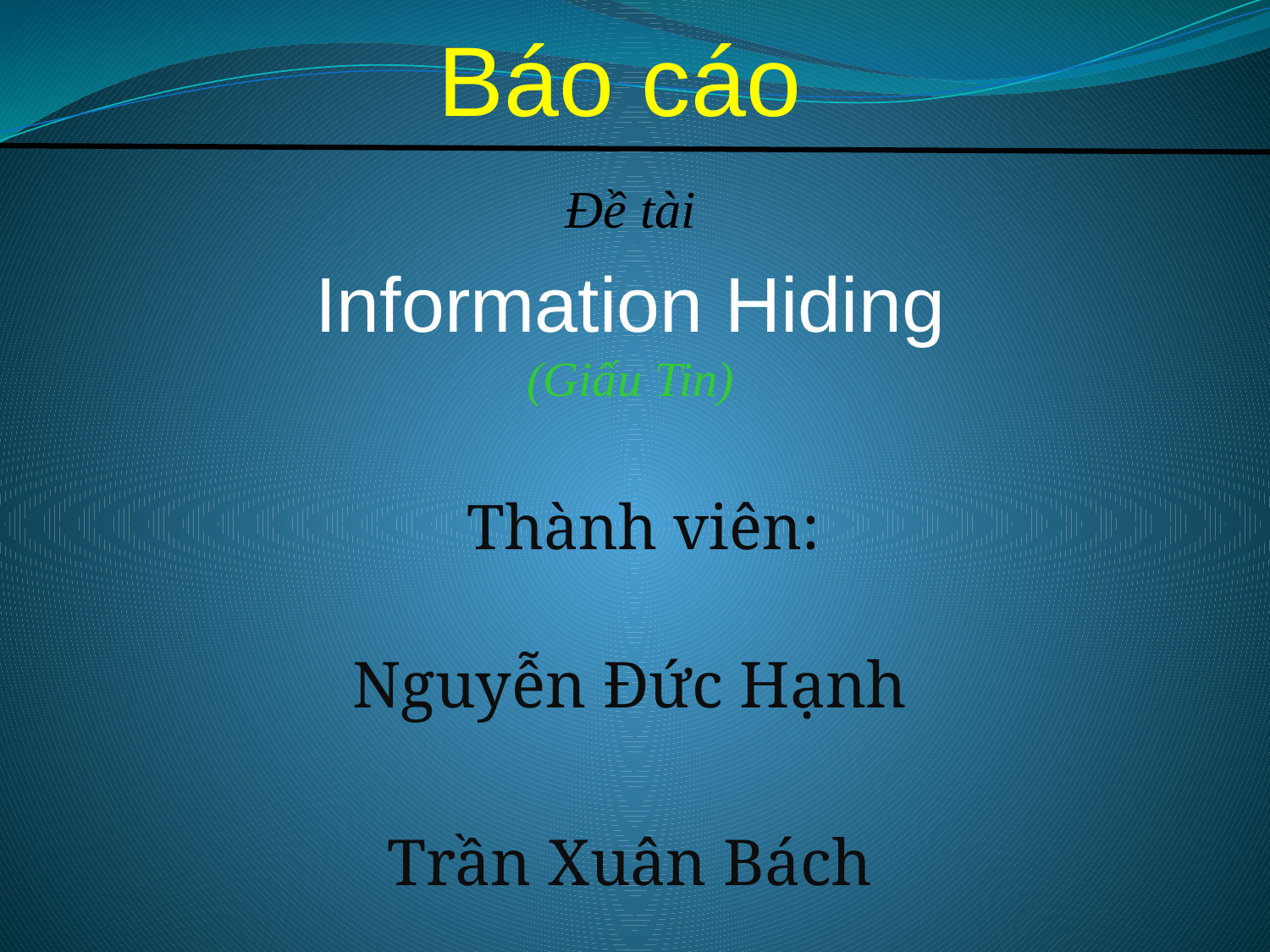

# Báo cáo

Đề tài
Information Hiding
(Giấu Tin)

  Thành viên:

Nguyễn Đức Hạnh

Trần Xuân Bách